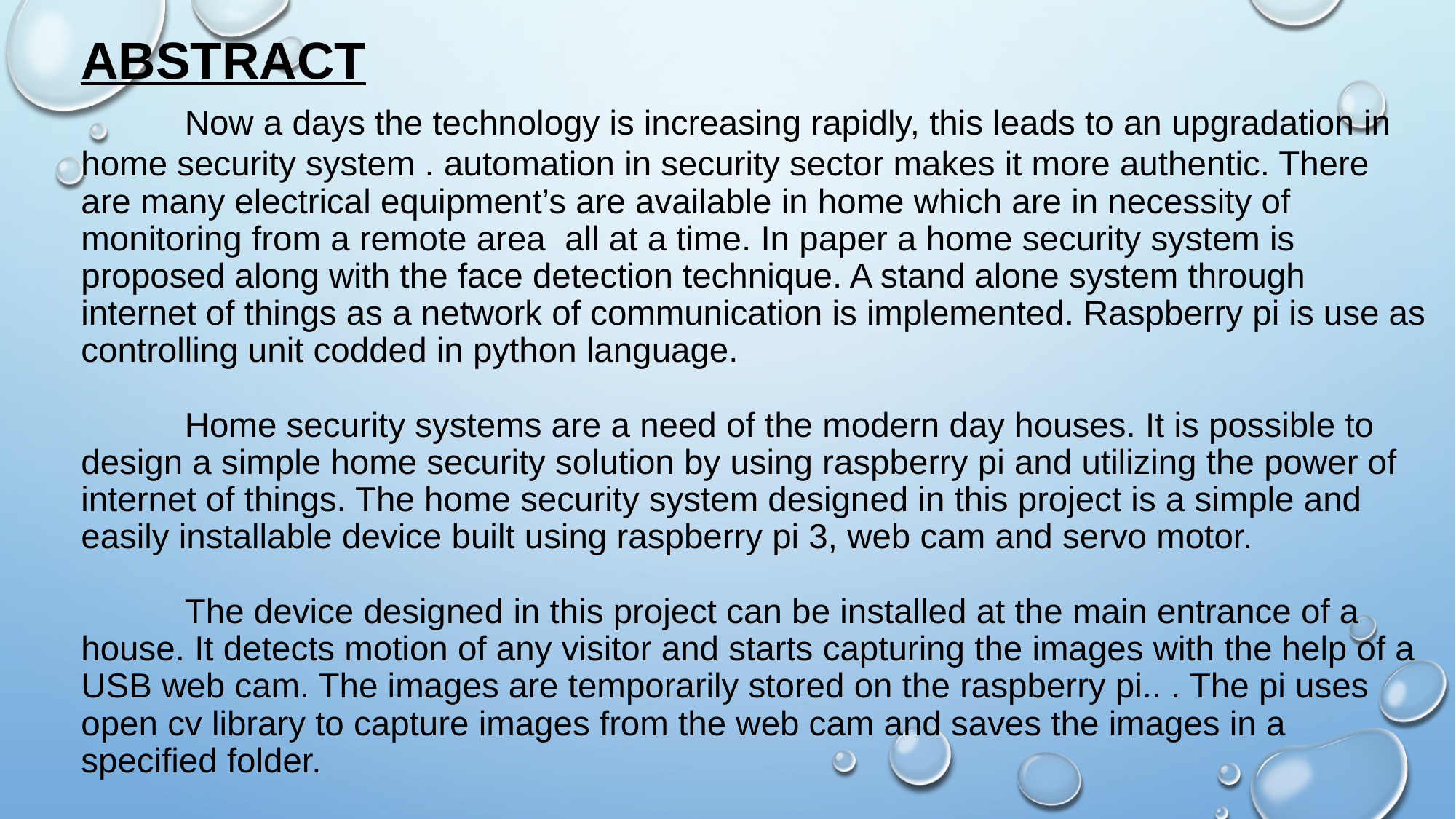

# ABSTRACT Now a days the technology is increasing rapidly, this leads to an upgradation in home security system . automation in security sector makes it more authentic. There are many electrical equipment’s are available in home which are in necessity of monitoring from a remote area  all at a time. In paper a home security system is proposed along with the face detection technique. A stand alone system through internet of things as a network of communication is implemented. Raspberry pi is use as controlling unit codded in python language.   Home security systems are a need of the modern day houses. It is possible to design a simple home security solution by using raspberry pi and utilizing the power of internet of things. The home security system designed in this project is a simple and easily installable device built using raspberry pi 3, web cam and servo motor.   The device designed in this project can be installed at the main entrance of a house. It detects motion of any visitor and starts capturing the images with the help of a USB web cam. The images are temporarily stored on the raspberry pi.. . The pi uses open cv library to capture images from the web cam and saves the images in a specified folder.